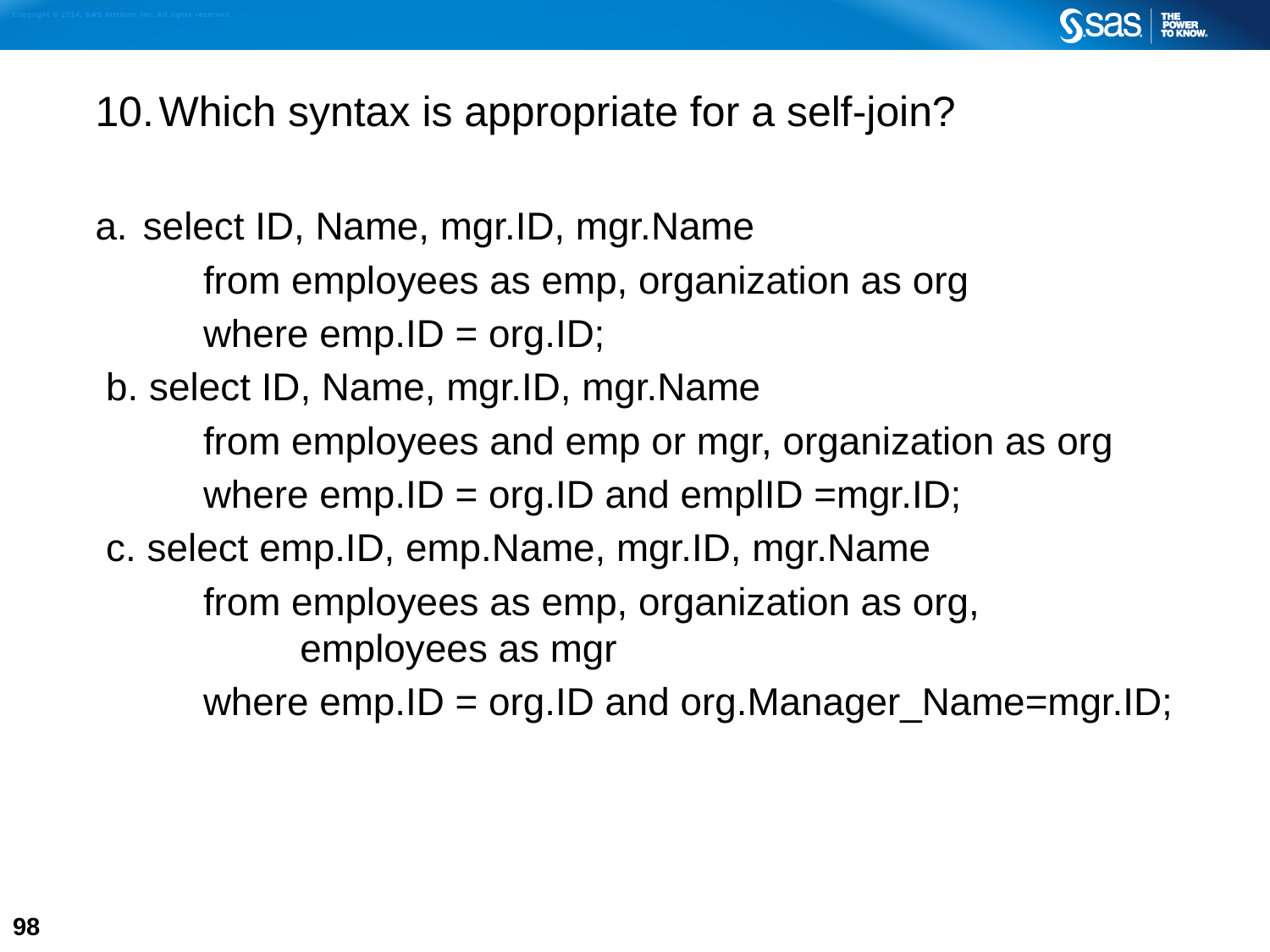

Which syntax is appropriate for a self-join?

select ID, Name, mgr.ID, mgr.Name
          from employees as emp, organization as org
          where emp.ID = org.ID;
 b. select ID, Name, mgr.ID, mgr.Name
          from employees and emp or mgr, organization as org
          where emp.ID = org.ID and emplID =mgr.ID;
 c. select emp.ID, emp.Name, mgr.ID, mgr.Name
          from employees as emp, organization as org,
                   employees as mgr
          where emp.ID = org.ID and org.Manager_Name=mgr.ID;